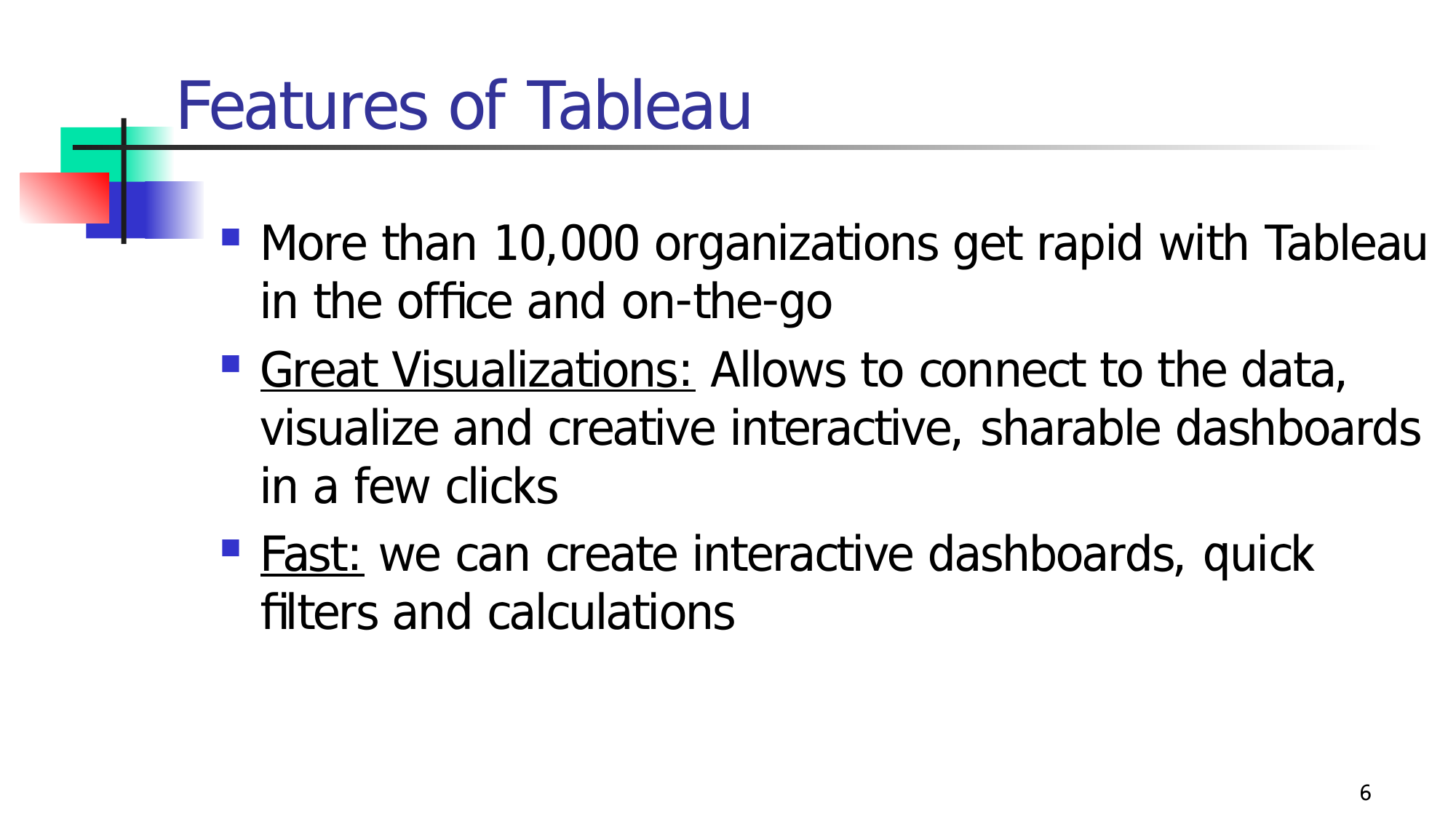

Features of Tableau
More than 10,000 organizations get rapid with Tableau in the office and on-the-go
Great Visualizations: Allows to connect to the data, visualize and creative interactive, sharable dashboards in a few clicks
Fast: we can create interactive dashboards, quick filters and calculations
Data Processing
Statistical Research
Data
Science
Machine
Learning
6